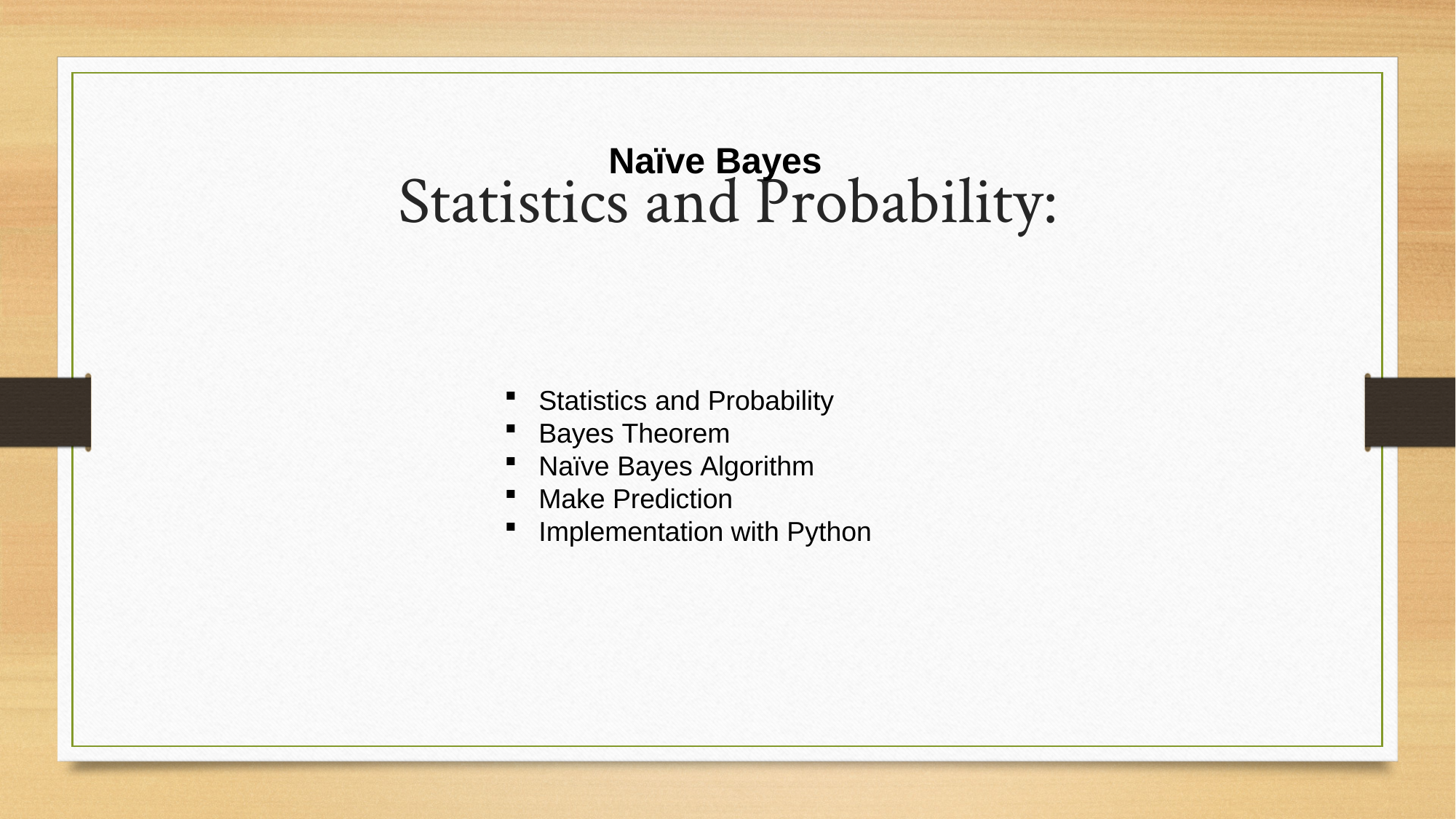

# Statistics and Probability:
Naïve Bayes
Statistics and Probability
Bayes Theorem
Naïve Bayes Algorithm
Make Prediction
Implementation with Python